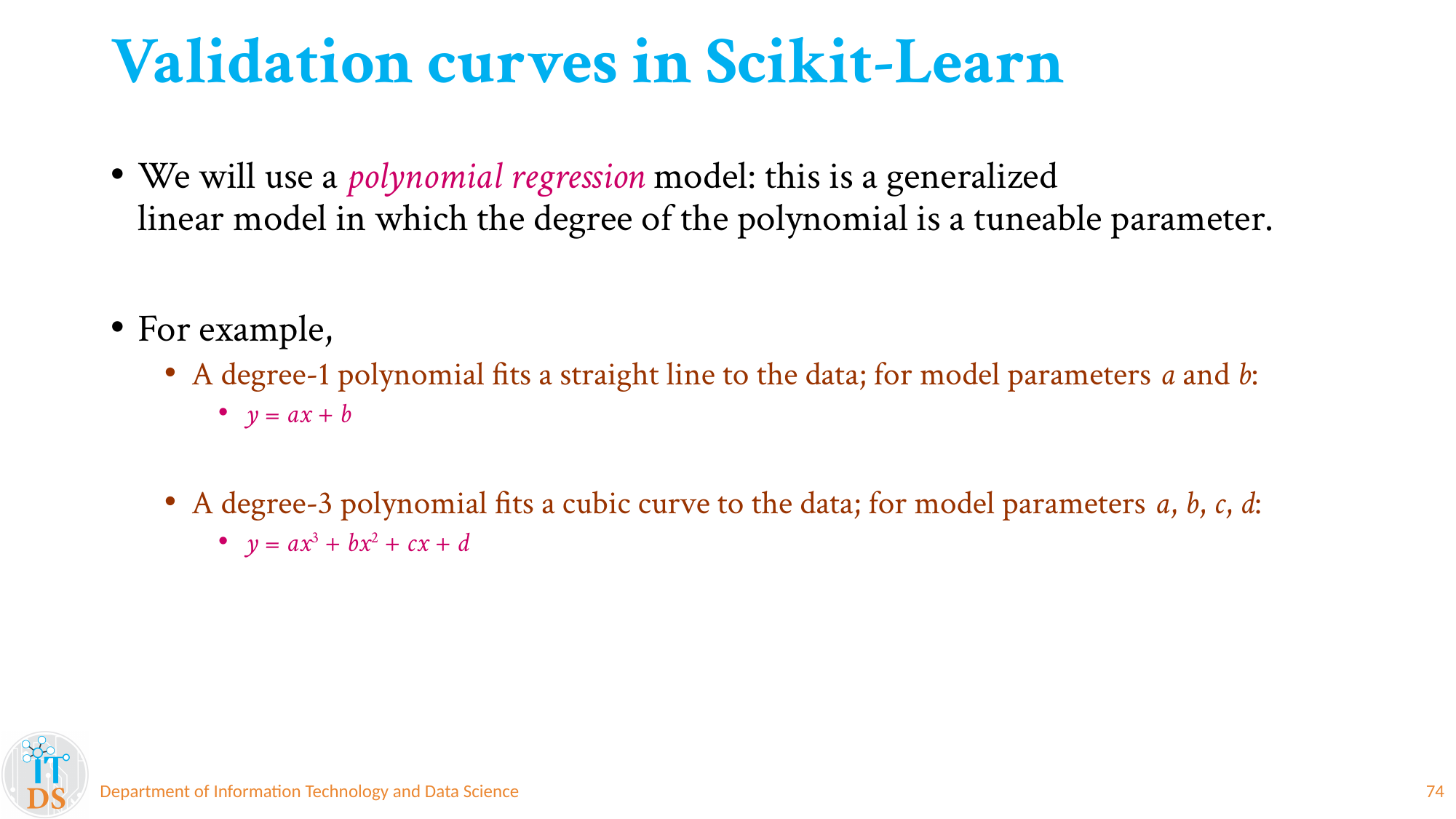

# Validation curves in Scikit-Learn
We will use a polynomial regression model: this is a generalized
linear model in which the degree of the polynomial is a tuneable parameter.

For example,
A degree-1 polynomial fits a straight line to the data; for model parameters a and b:
y = ax + b

A degree-3 polynomial fits a cubic curve to the data; for model parameters a, b, c, d:
y = ax3 + bx2 + cx + d
Department of Information Technology and Data Science
74